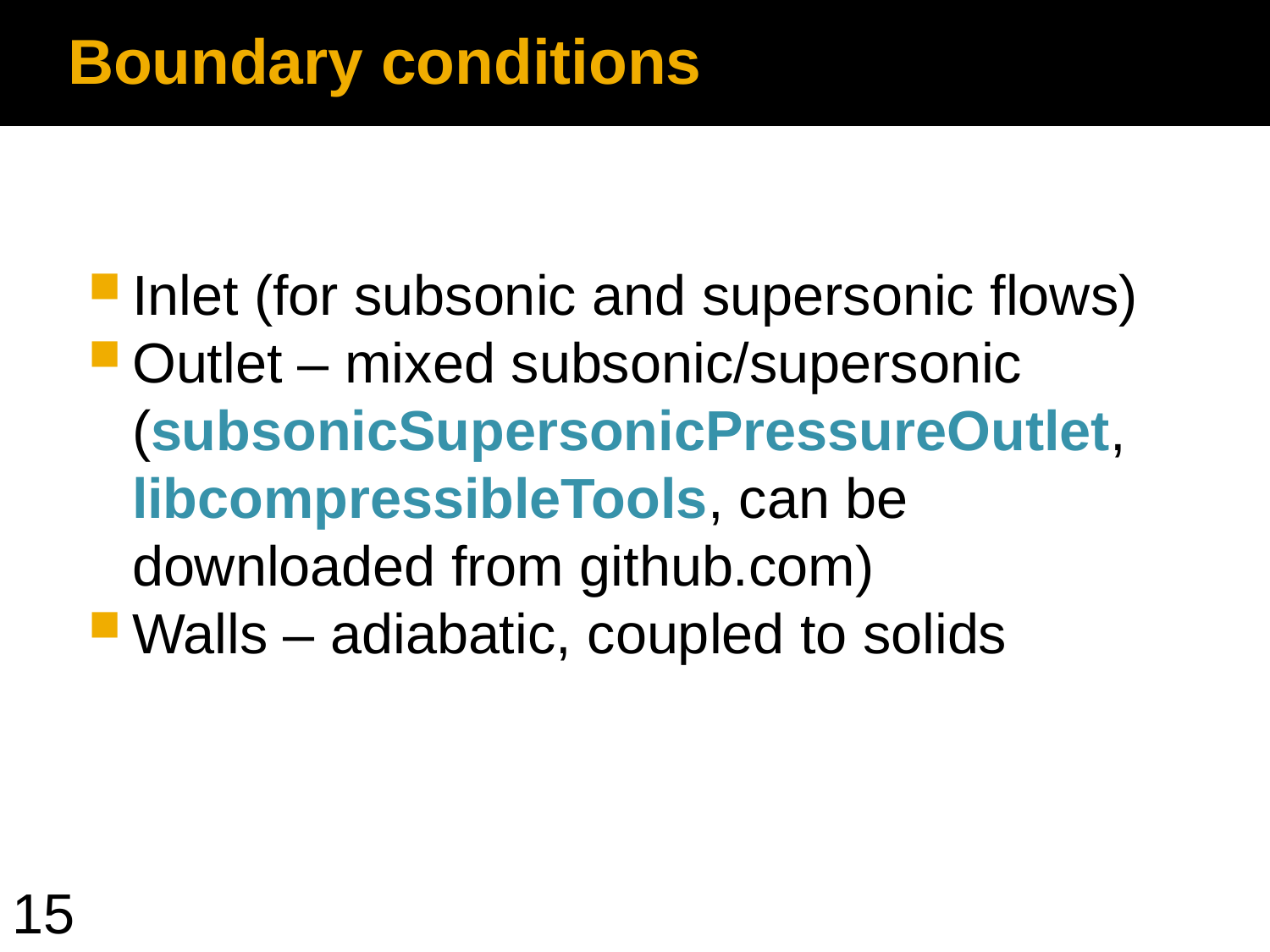

# Boundary conditions
Inlet (for subsonic and supersonic flows)
Outlet – mixed subsonic/supersonic (subsonicSupersonicPressureOutlet, libcompressibleTools, can be downloaded from github.com)
Walls – adiabatic, coupled to solids